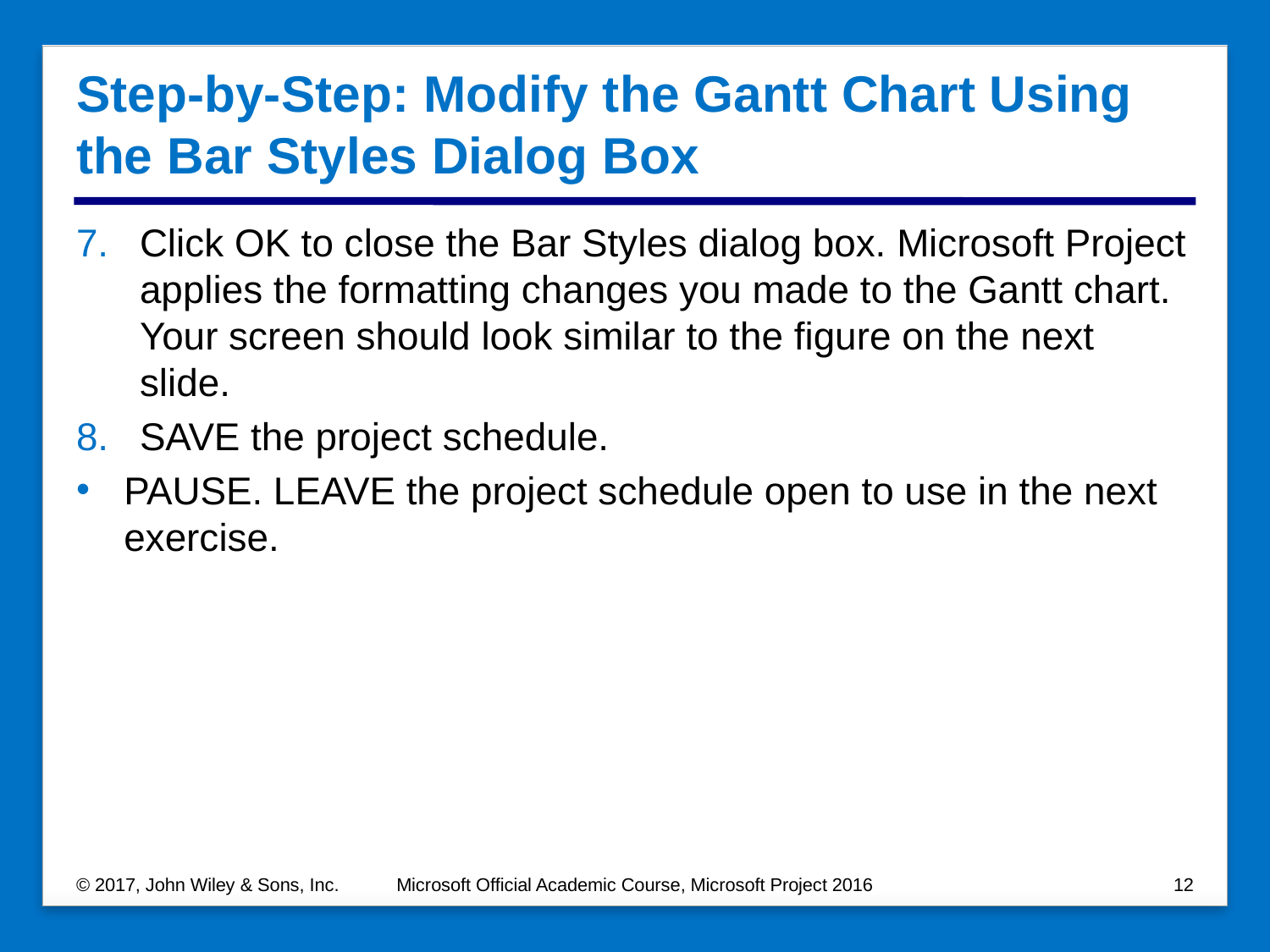

# Step-by-Step: Modify the Gantt Chart Using the Bar Styles Dialog Box
Click OK to close the Bar Styles dialog box. Microsoft Project applies the formatting changes you made to the Gantt chart. Your screen should look similar to the figure on the next slide.
SAVE the project schedule.
PAUSE. LEAVE the project schedule open to use in the next exercise.
© 2017, John Wiley & Sons, Inc.
Microsoft Official Academic Course, Microsoft Project 2016
12